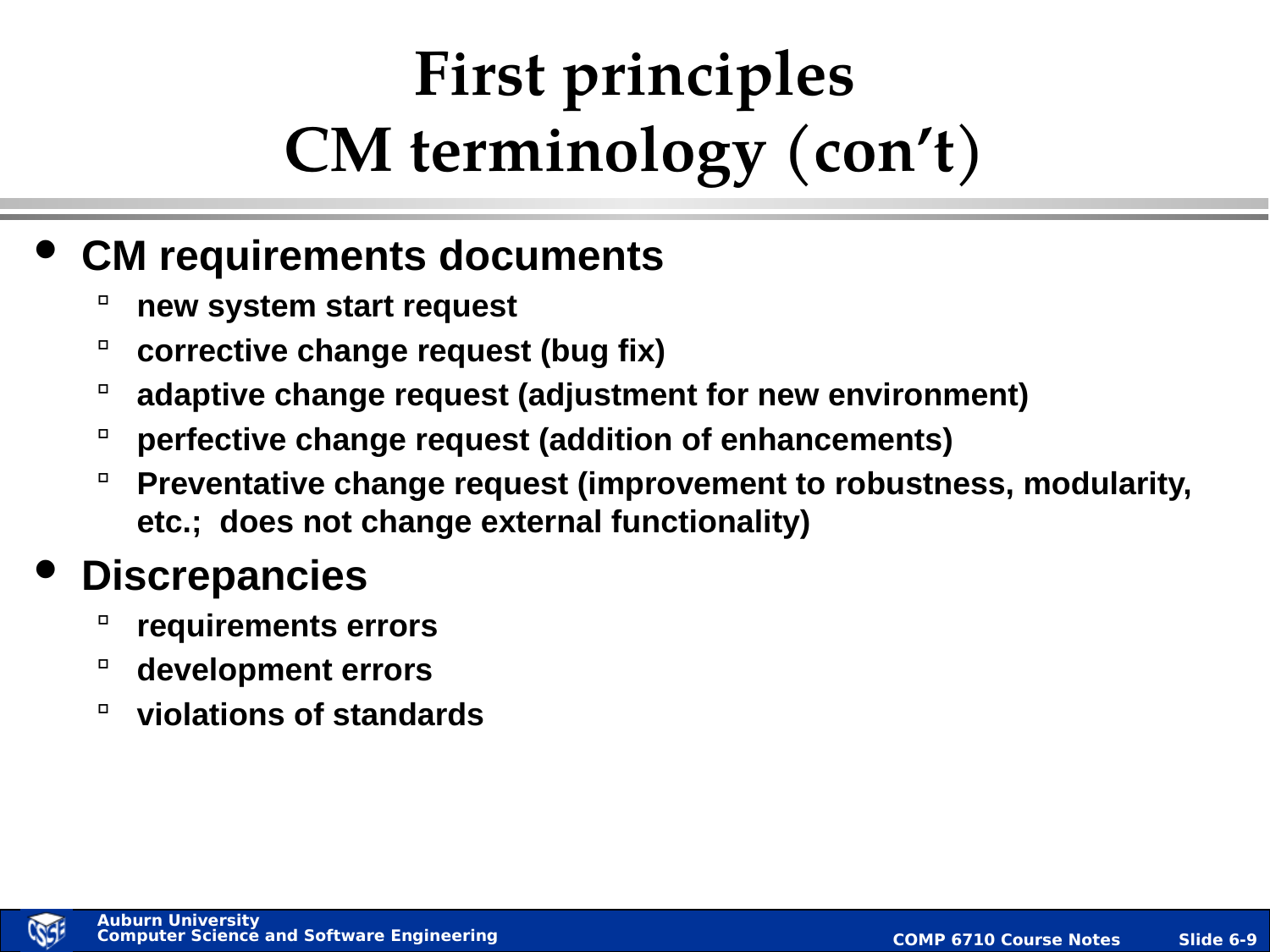

# First principles CM terminology (con’t)
CM requirements documents
new system start request
corrective change request (bug fix)
adaptive change request (adjustment for new environment)
perfective change request (addition of enhancements)
Preventative change request (improvement to robustness, modularity, etc.;  does not change external functionality)
Discrepancies
requirements errors
development errors
violations of standards